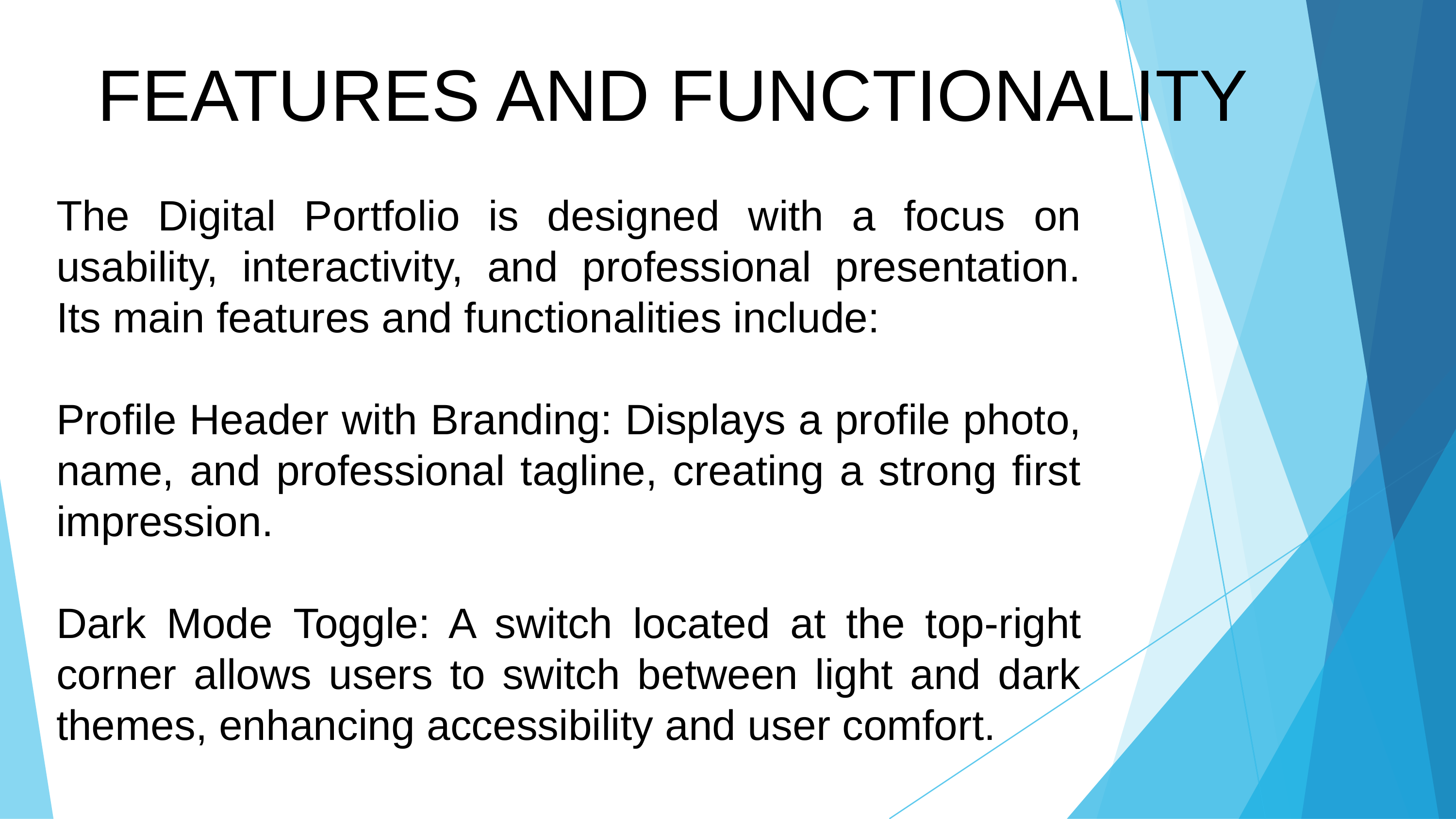

FEATURES AND FUNCTIONALITY
The Digital Portfolio is designed with a focus on usability, interactivity, and professional presentation. Its main features and functionalities include:

Profile Header with Branding: Displays a profile photo, name, and professional tagline, creating a strong first impression.

Dark Mode Toggle: A switch located at the top-right corner allows users to switch between light and dark themes, enhancing accessibility and user comfort.